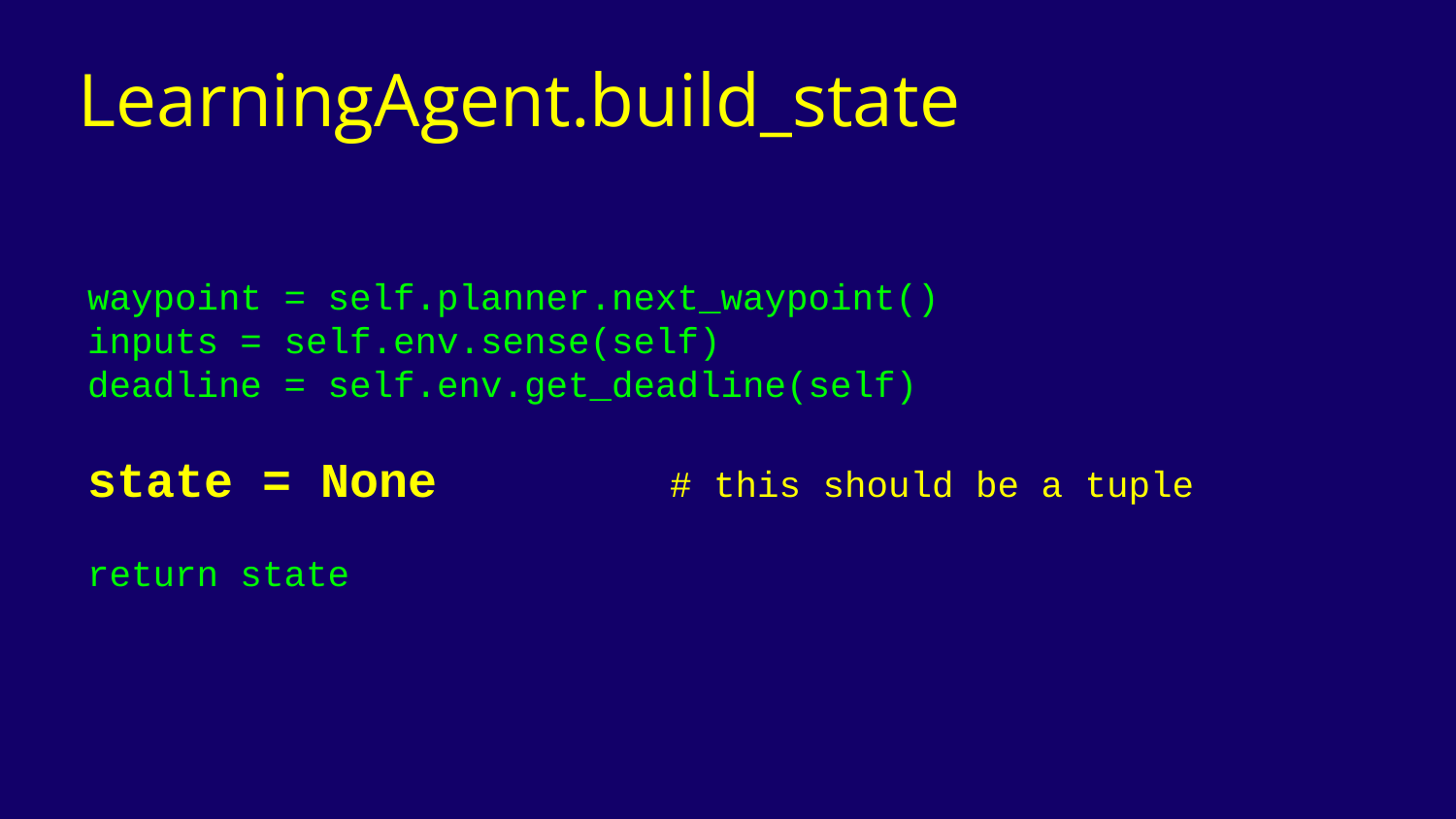

# LearningAgent.build_state

waypoint = self.planner.next_waypoint()
inputs = self.env.sense(self)
deadline = self.env.get_deadline(self)

state = None		# this should be a tuple

return state